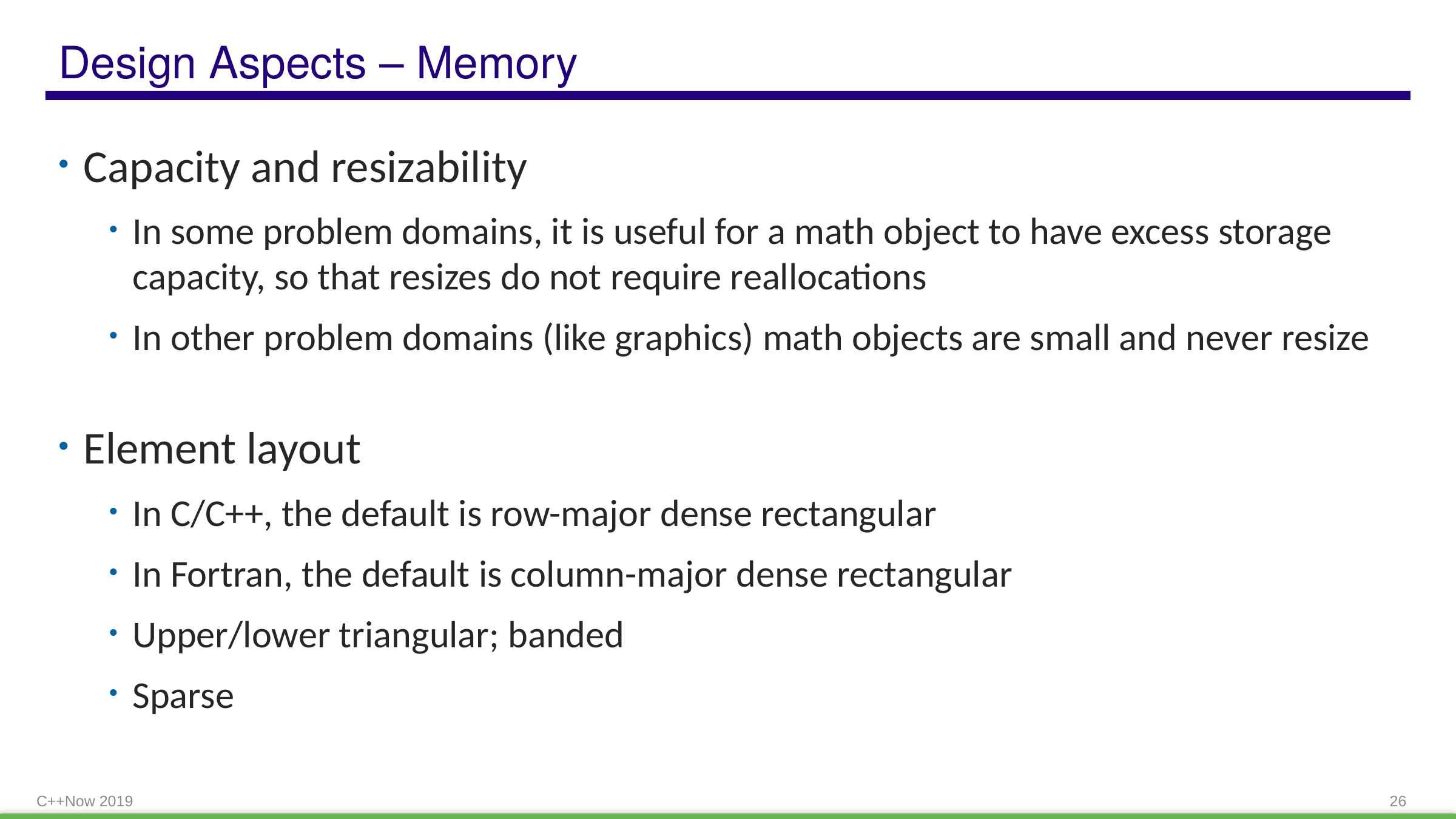

# Design Aspects – Memory
Capacity and resizability
In some problem domains, it is useful for a math object to have excess storage capacity, so that resizes do not require reallocations
In other problem domains (like graphics) math objects are small and never resize
Element layout
In C/C++, the default is row-major dense rectangular
In Fortran, the default is column-major dense rectangular
Upper/lower triangular; banded
Sparse

C++Now 2019
26